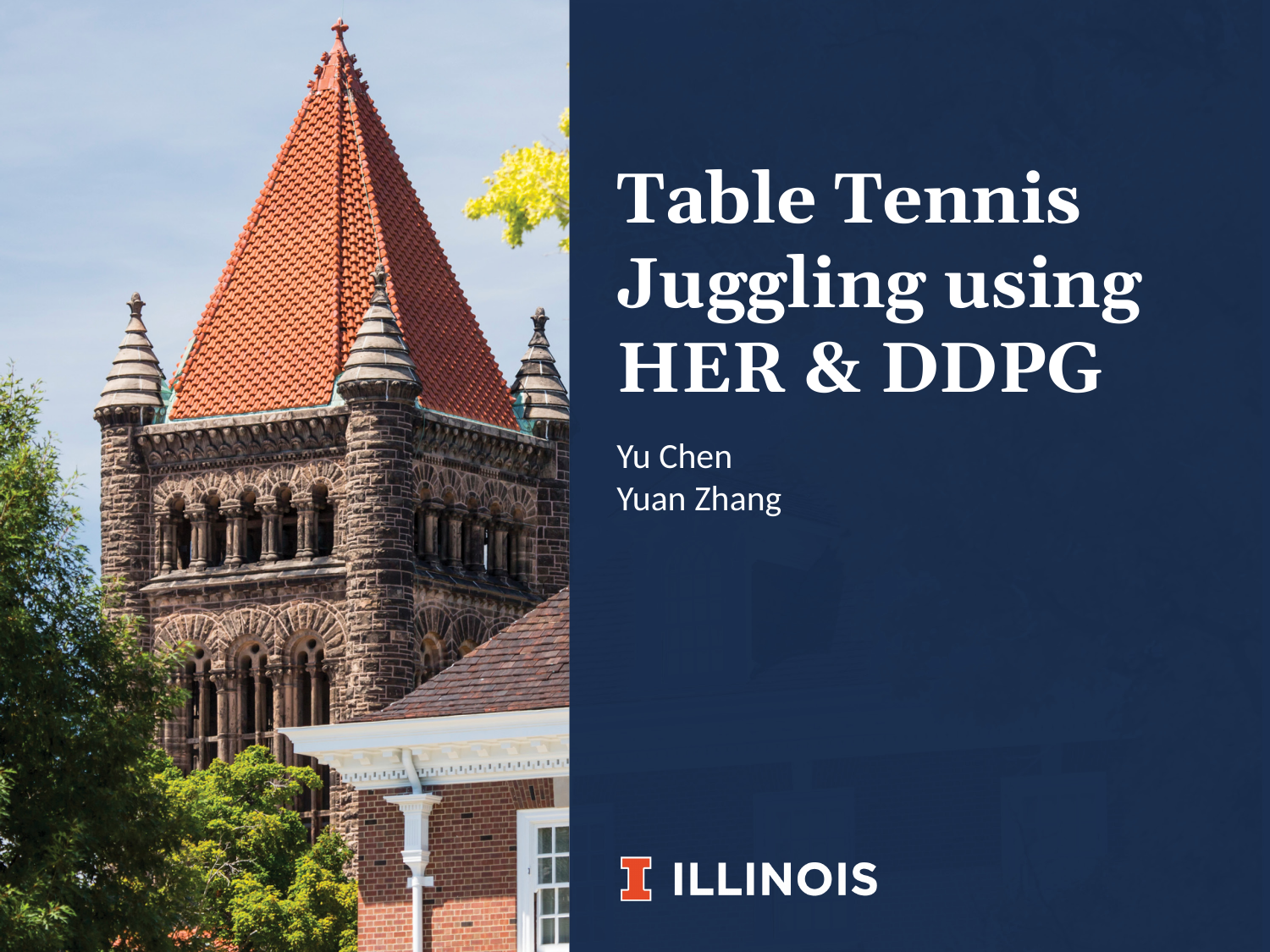

Table Tennis Juggling using HER & DDPG
Yu Chen
Yuan Zhang